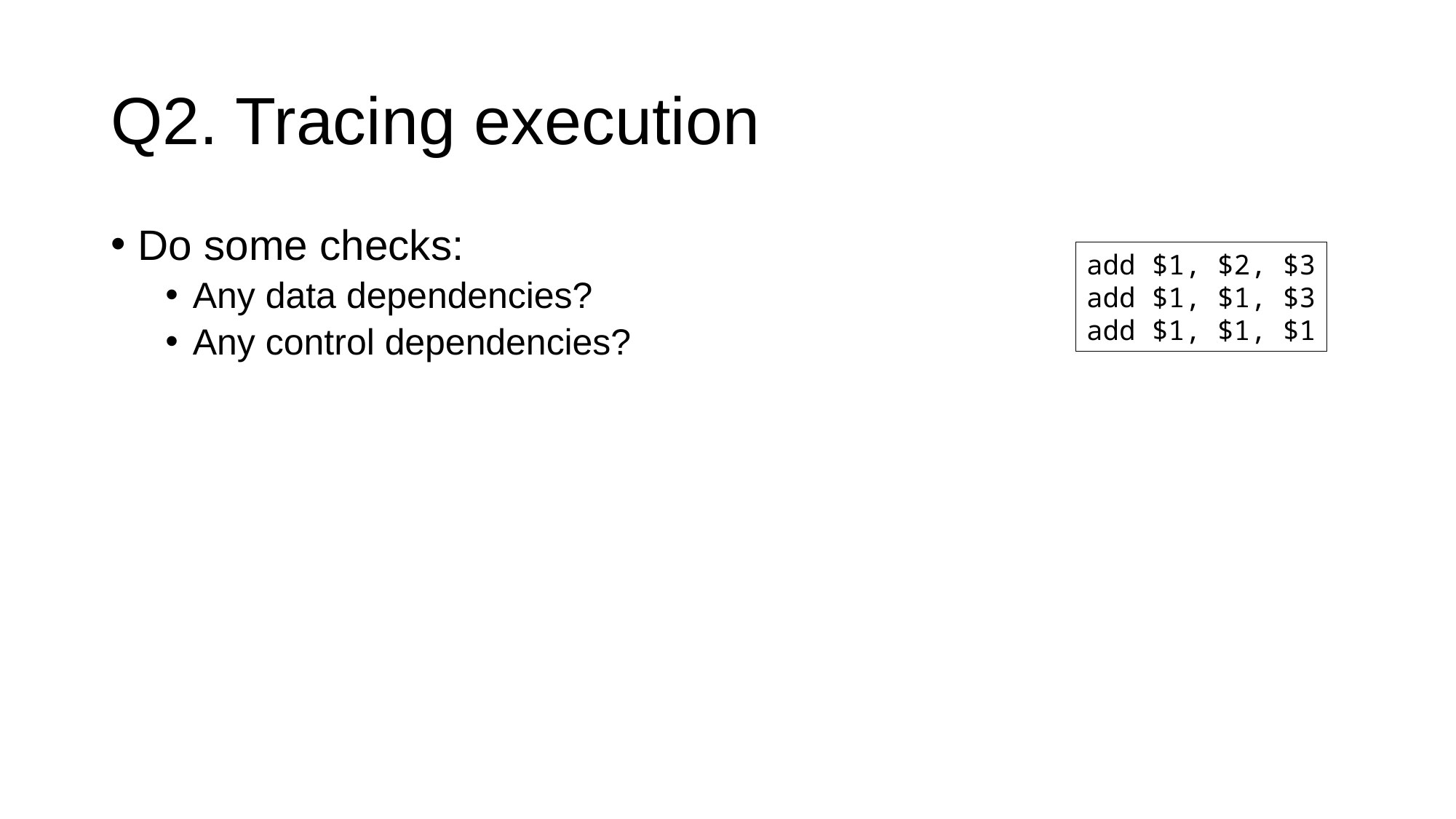

# Q2. Tracing execution
Do some checks:
Any data dependencies?
Any control dependencies?

add $1, $2, $3
add $1, $1, $3
add $1, $1, $1